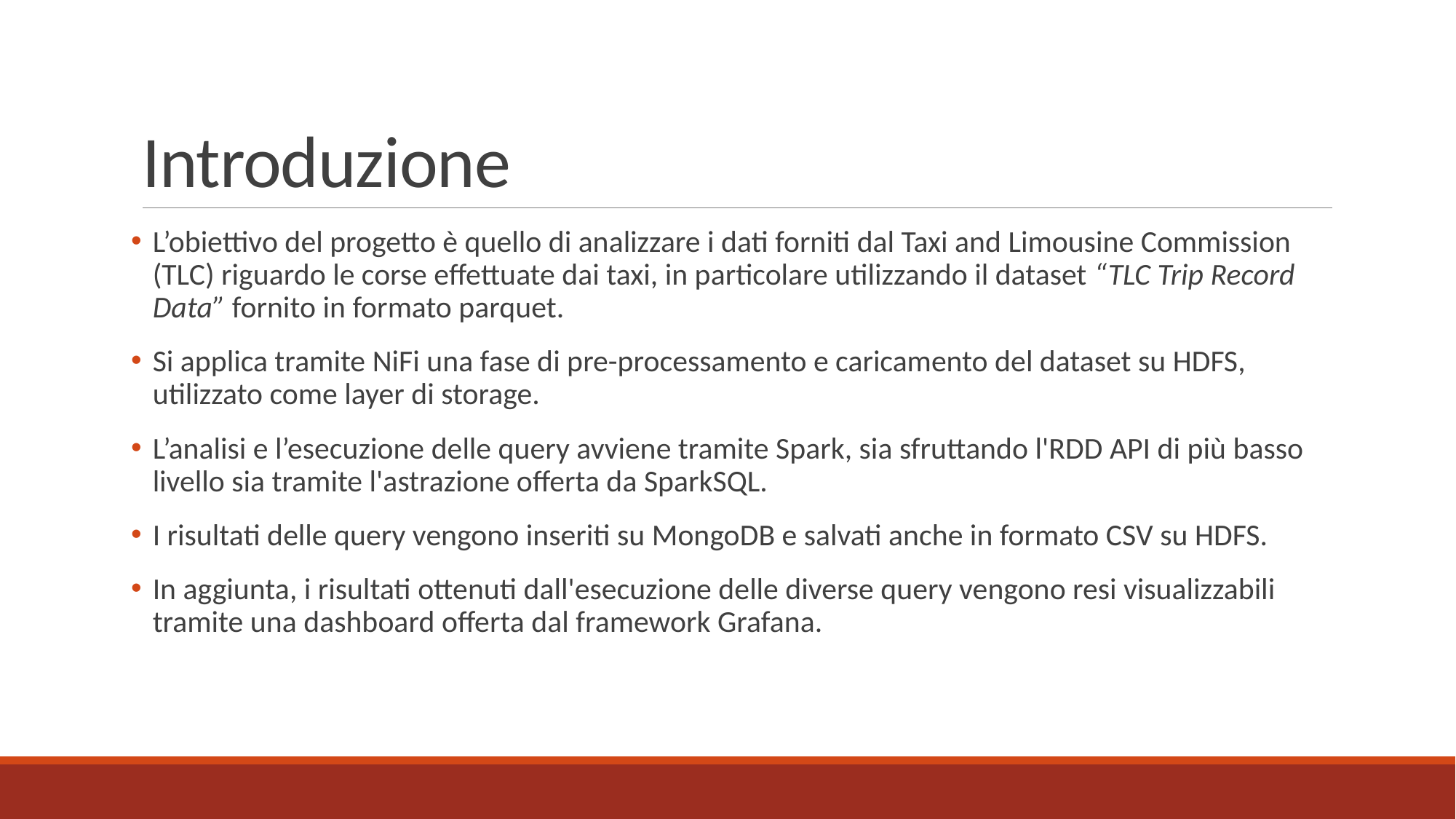

# Introduzione
L’obiettivo del progetto è quello di analizzare i dati forniti dal Taxi and Limousine Commission (TLC) riguardo le corse effettuate dai taxi, in particolare utilizzando il dataset “TLC Trip Record Data” fornito in formato parquet.
Si applica tramite NiFi una fase di pre-processamento e caricamento del dataset su HDFS, utilizzato come layer di storage.
L’analisi e l’esecuzione delle query avviene tramite Spark, sia sfruttando l'RDD API di più basso livello sia tramite l'astrazione offerta da SparkSQL.
I risultati delle query vengono inseriti su MongoDB e salvati anche in formato CSV su HDFS.
In aggiunta, i risultati ottenuti dall'esecuzione delle diverse query vengono resi visualizzabili tramite una dashboard offerta dal framework Grafana.